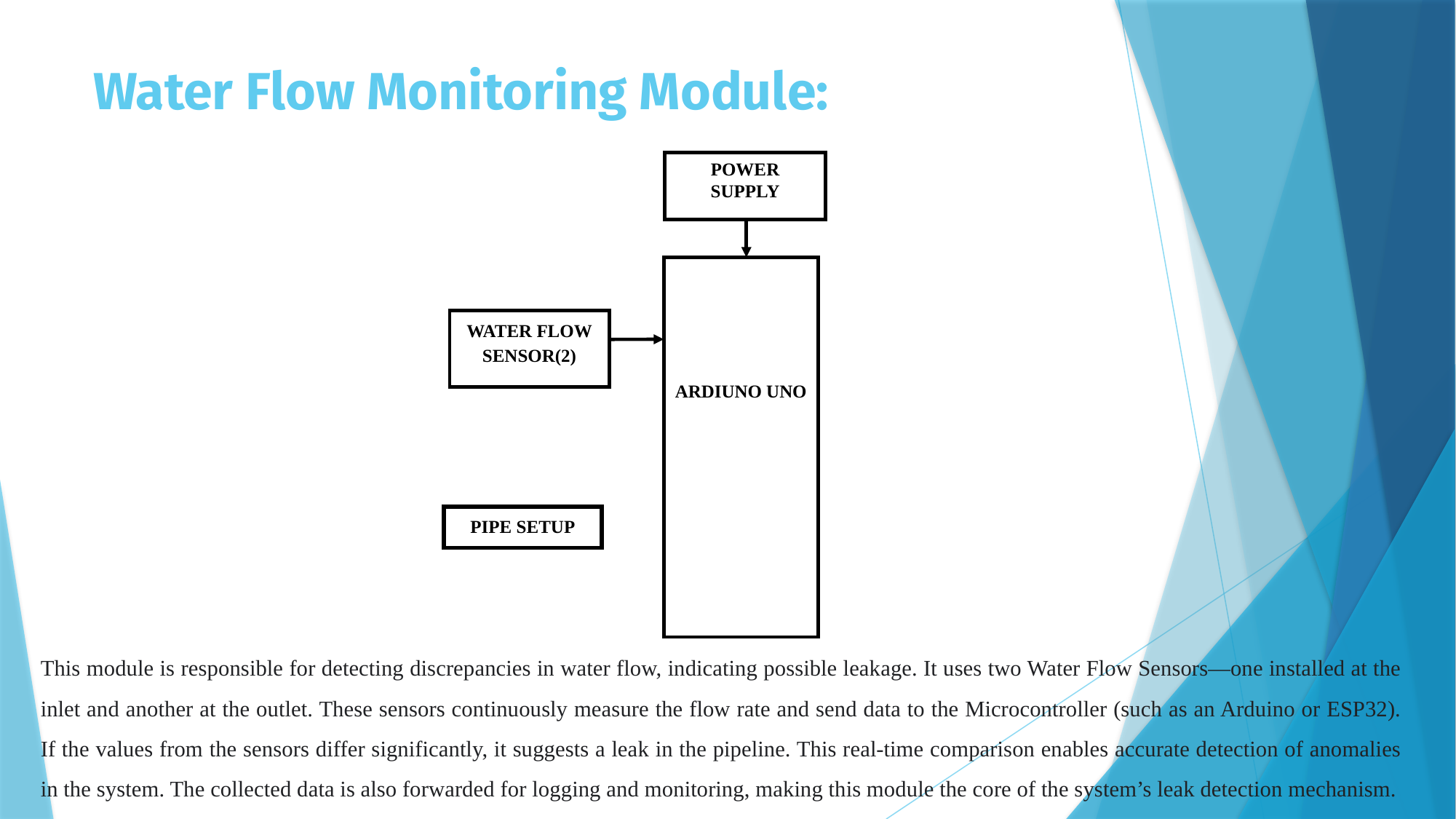

# Water Flow Monitoring Module:

POWER SUPPLY

ARDIUNO UNO
WATER FLOW SENSOR(2)
PIPE SETUP
This module is responsible for detecting discrepancies in water flow, indicating possible leakage. It uses two Water Flow Sensors—one installed at the inlet and another at the outlet. These sensors continuously measure the flow rate and send data to the Microcontroller (such as an Arduino or ESP32). If the values from the sensors differ significantly, it suggests a leak in the pipeline. This real-time comparison enables accurate detection of anomalies in the system. The collected data is also forwarded for logging and monitoring, making this module the core of the system’s leak detection mechanism.